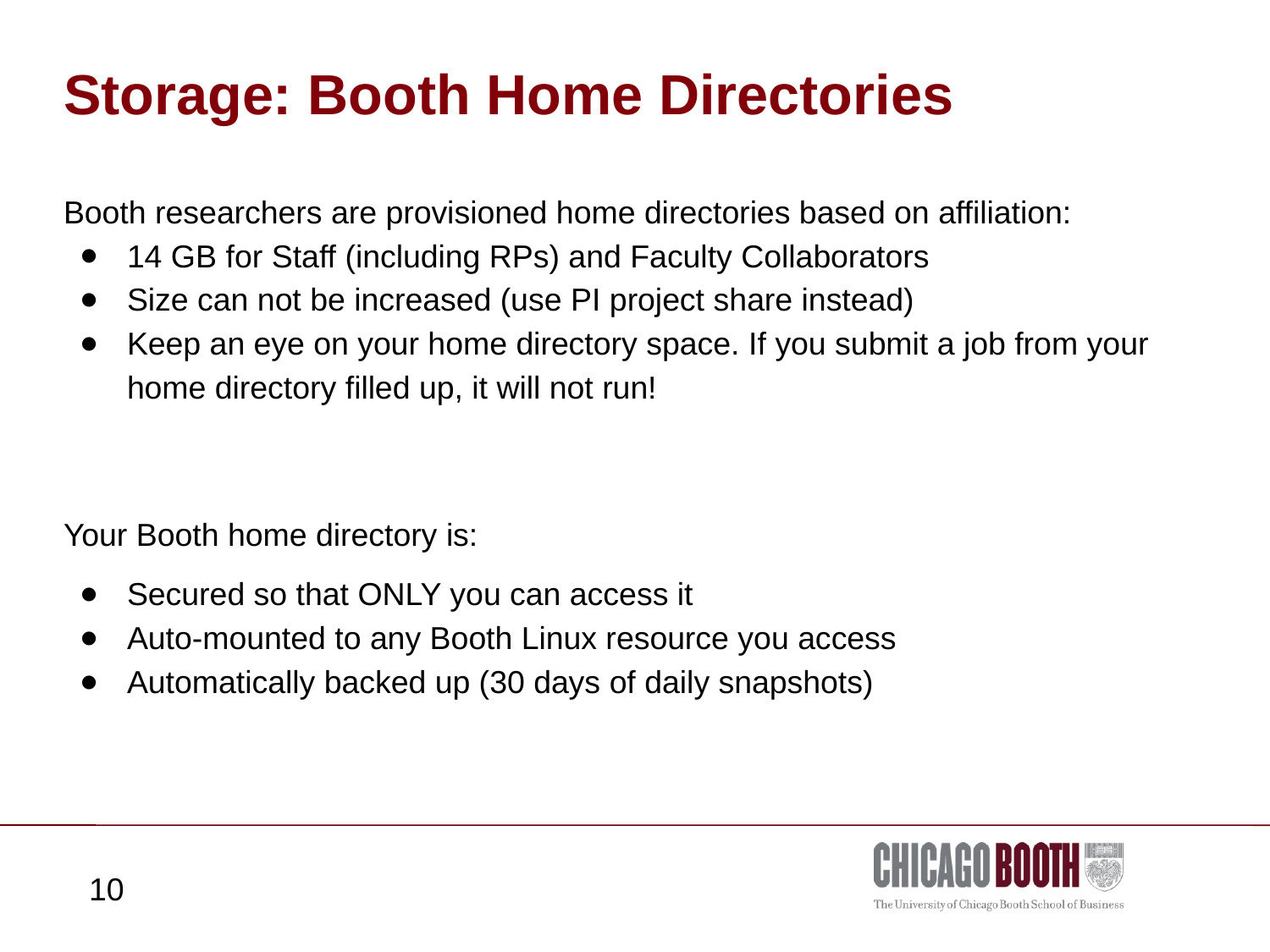

# Storage: Booth Home Directories

Booth researchers are provisioned home directories based on affiliation:
14 GB for Staff (including RPs) and Faculty Collaborators
Size can not be increased (use PI project share instead)
Keep an eye on your home directory space. If you submit a job from your home directory filled up, it will not run!

Your Booth home directory is:
Secured so that ONLY you can access it
Auto-mounted to any Booth Linux resource you access
Automatically backed up (30 days of daily snapshots)